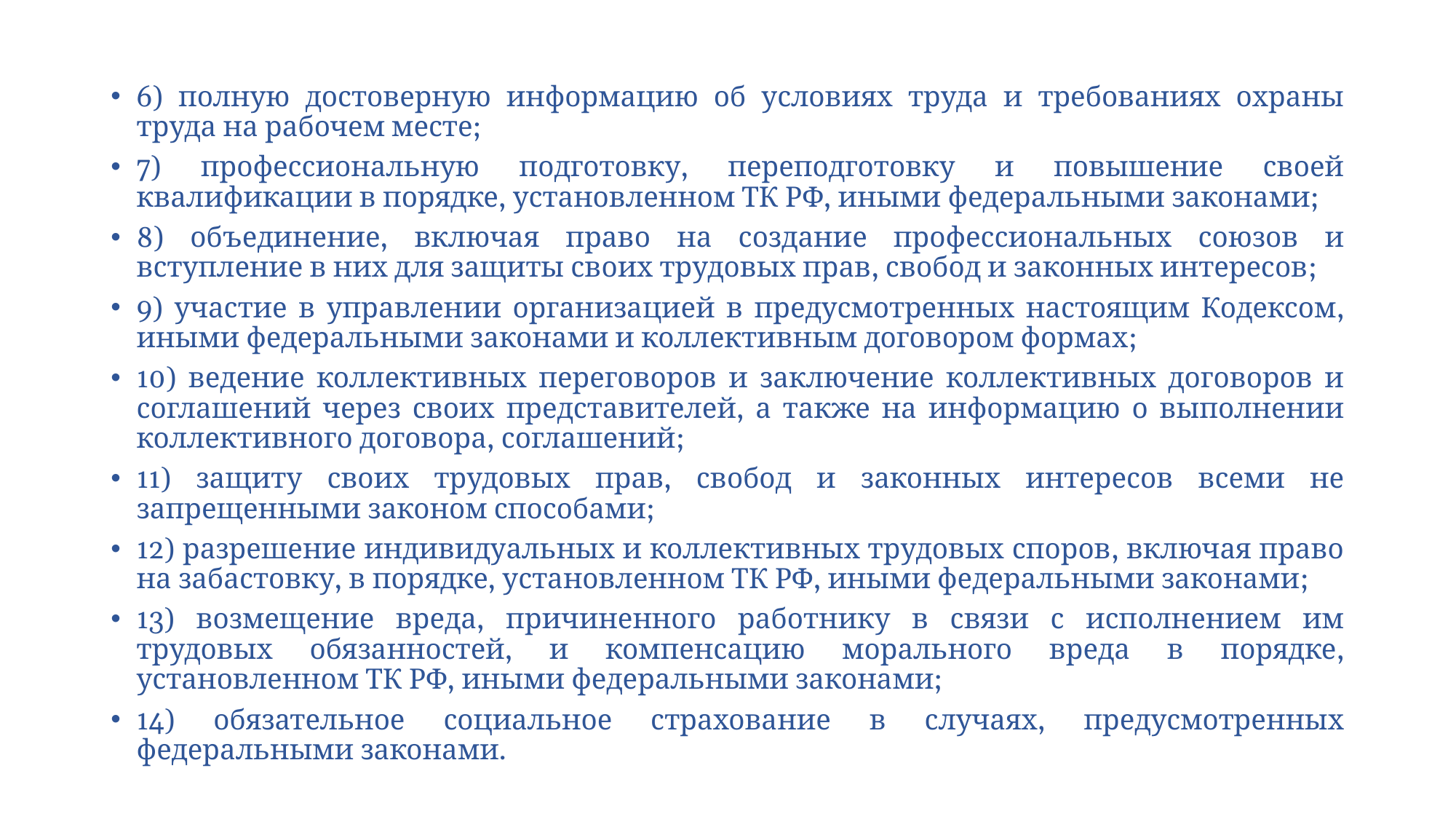

6) полную достоверную информацию об условиях труда и требованиях охраны труда на рабочем месте;
7) профессиональную подготовку, переподготовку и повышение своей квалификации в порядке, установленном ТК РФ, иными федеральными законами;
8) объединение, включая право на создание профессиональных союзов и вступление в них для защиты своих трудовых прав, свобод и законных интересов;
9) участие в управлении организацией в предусмотренных настоящим Кодексом, иными федеральными законами и коллективным договором формах;
10) ведение коллективных переговоров и заключение коллективных договоров и соглашений через своих представителей, а также на информацию о выполнении коллективного договора, соглашений;
11) защиту своих трудовых прав, свобод и законных интересов всеми не запрещенными законом способами;
12) разрешение индивидуальных и коллективных трудовых споров, включая право на забастовку, в порядке, установленном ТК РФ, иными федеральными законами;
13) возмещение вреда, причиненного работнику в связи с исполнением им трудовых обязанностей, и компенсацию морального вреда в порядке, установленном ТК РФ, иными федеральными законами;
14) обязательное социальное страхование в случаях, предусмотренных федеральными законами.